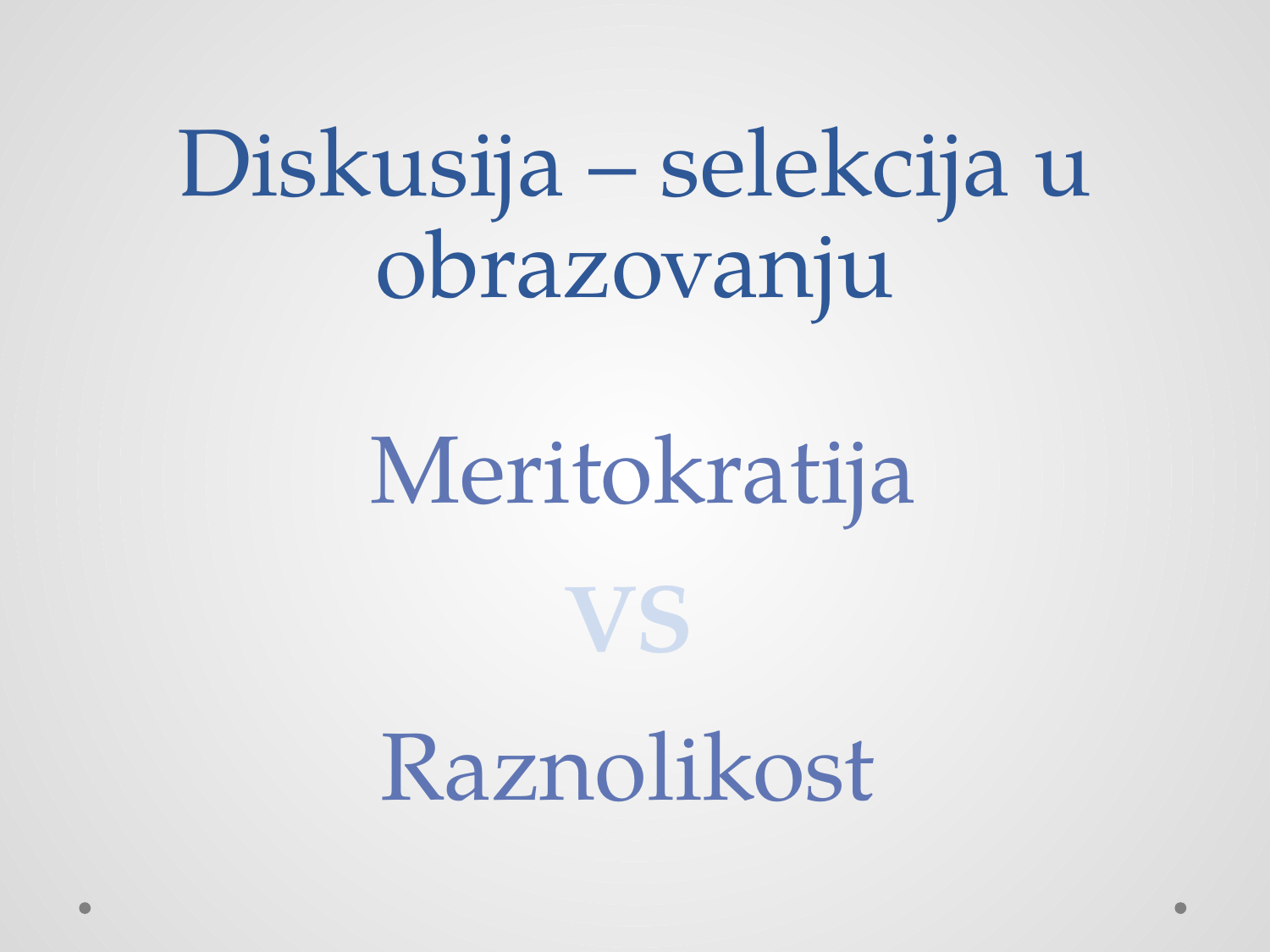

# Diskusija – selekcija u obrazovanju
Meritokratija
VS
Raznolikost